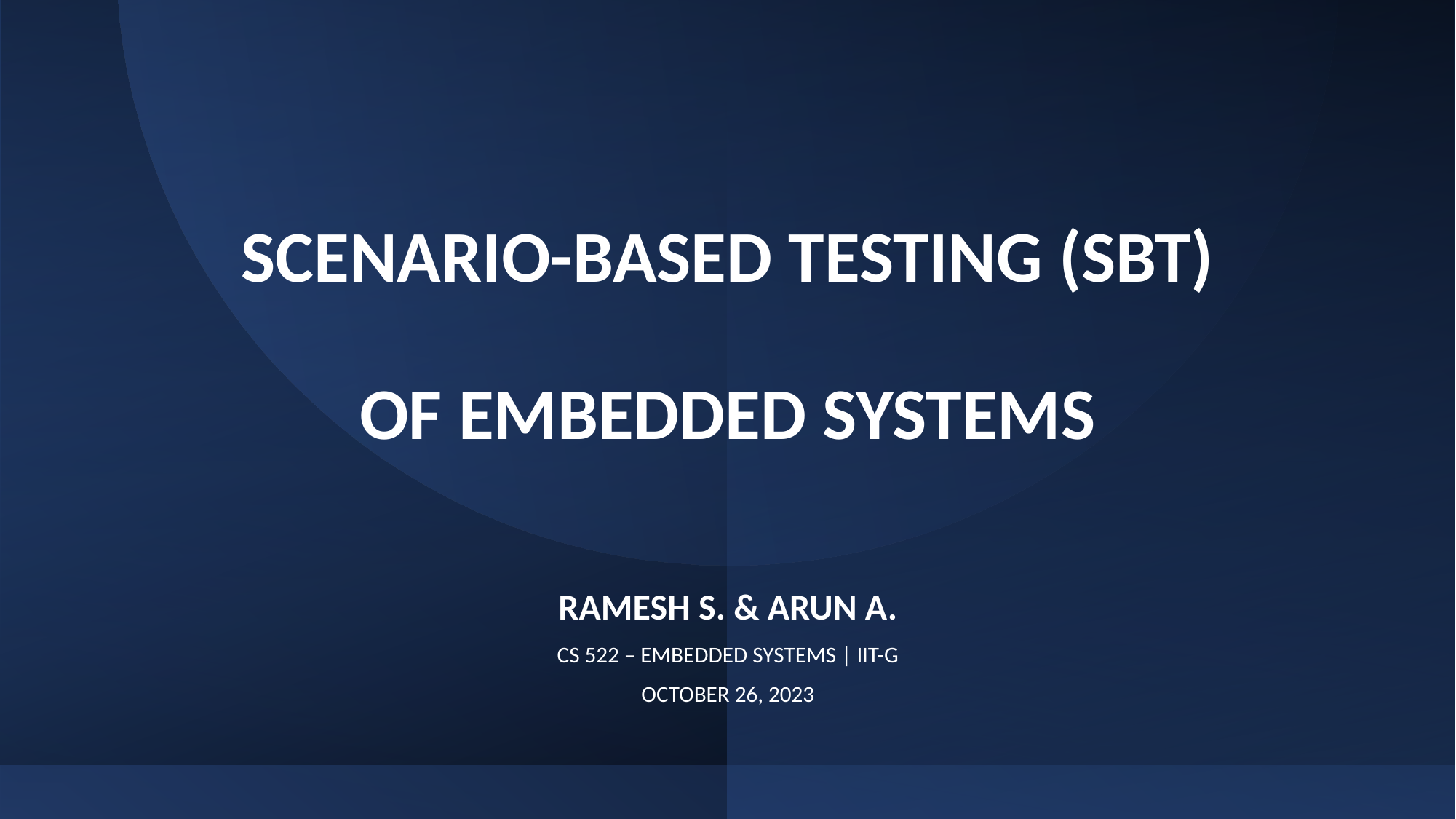

# SCENARIO-BASED TESTING (SBT) OF EMBEDDED SYSTEMS
RAMESH S. & ARUN A.
CS 522 – EMBEDDED SYSTEMS | IIT-G
OCTOBER 26, 2023